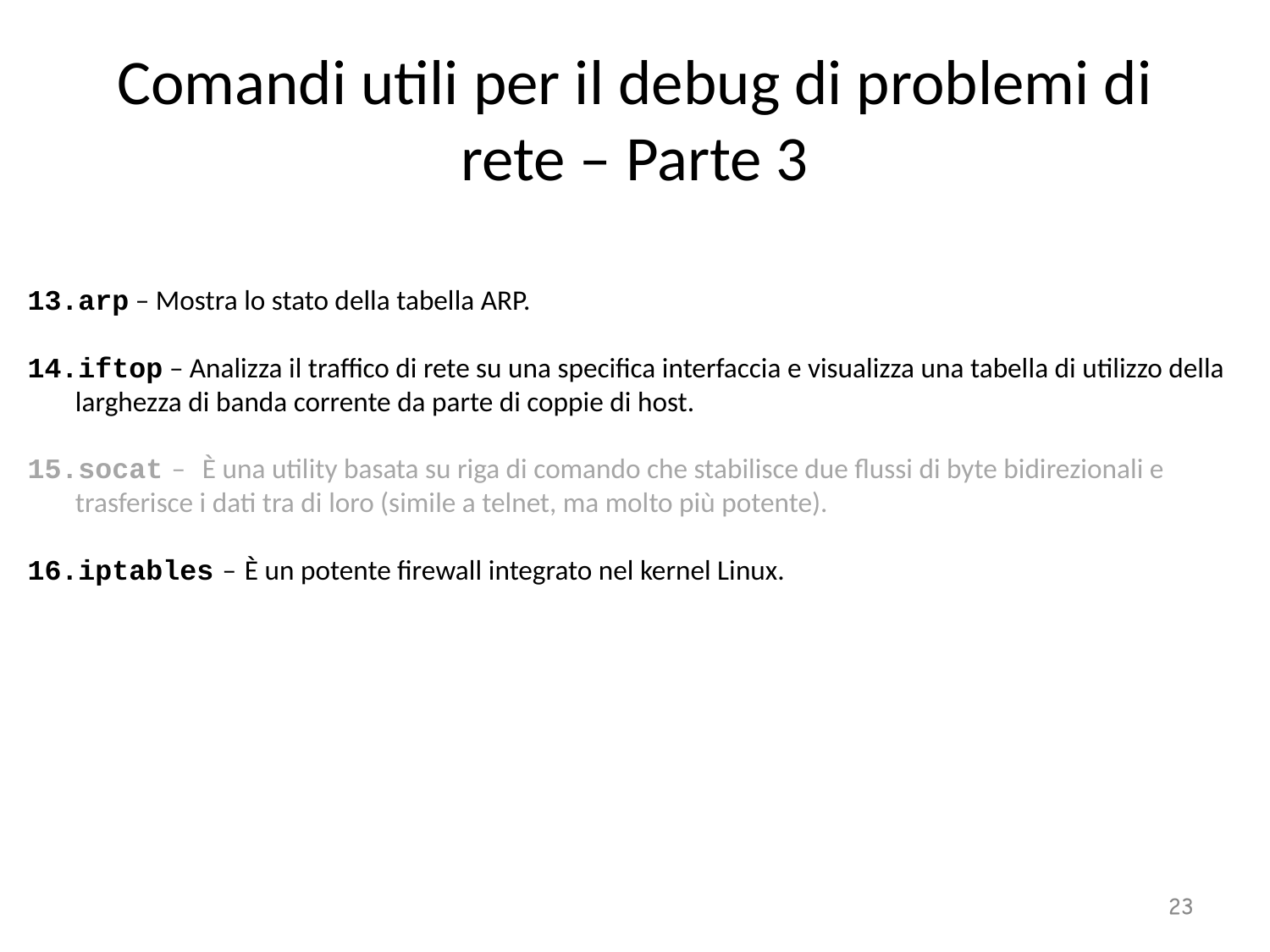

Comandi utili per il debug di problemi di rete – Parte 3
arp – Mostra lo stato della tabella ARP.

iftop – Analizza il traffico di rete su una specifica interfaccia e visualizza una tabella di utilizzo della larghezza di banda corrente da parte di coppie di host.

socat –  È una utility basata su riga di comando che stabilisce due flussi di byte bidirezionali e trasferisce i dati tra di loro (simile a telnet, ma molto più potente).

iptables – È un potente firewall integrato nel kernel Linux.
23